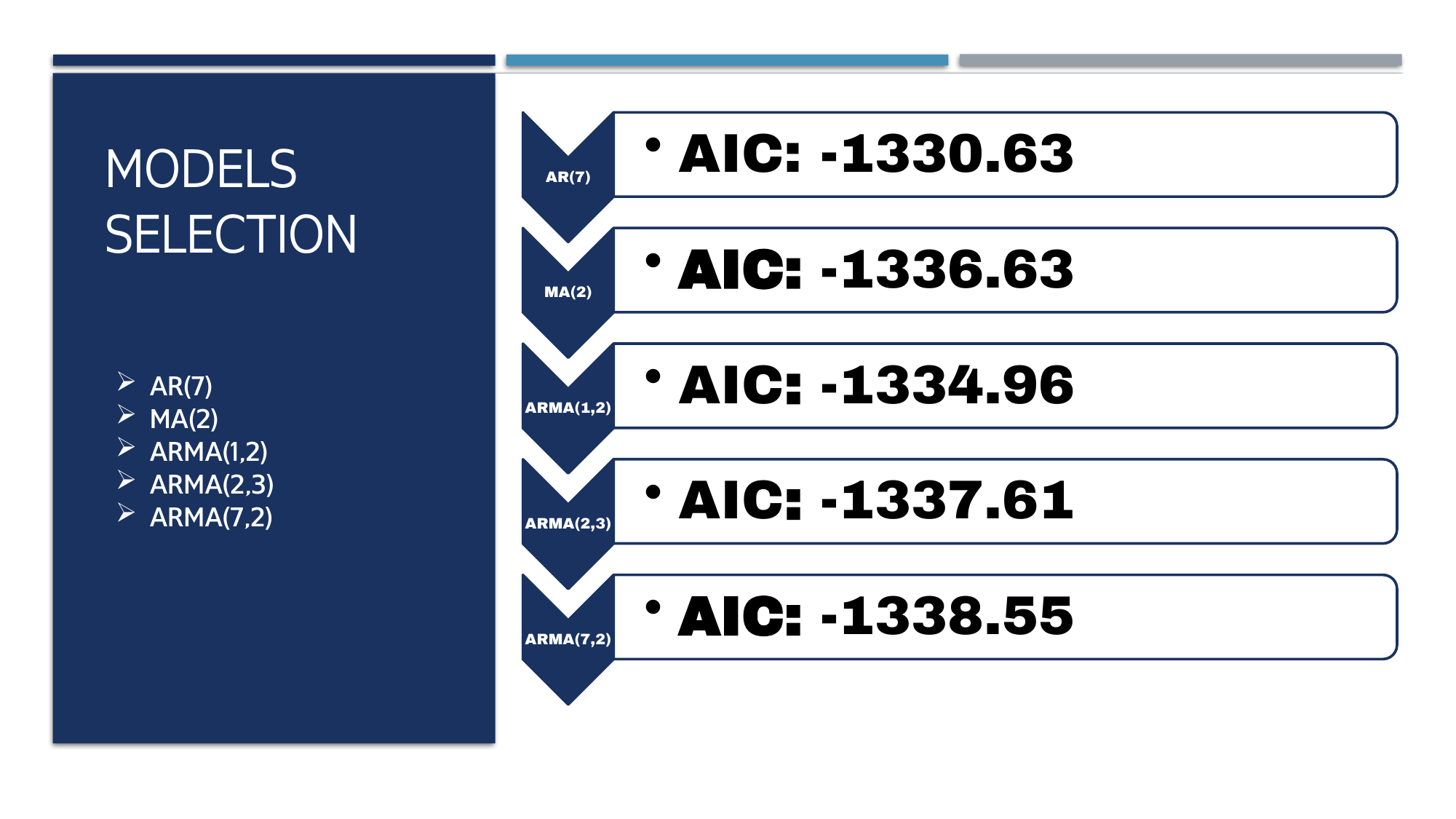

AR(7)
AIC: -1330.63
MA(2)
AIC: -1336.63
ARMA(1,2)
AIC: -1334.96
ARMA(2,3)
AIC: -1337.61
ARMA(7,2)
AIC: -1338.55
# Models selection
AR(7)
MA(2)
ARMA(1,2)
ARMA(2,3)
ARMA(7,2)